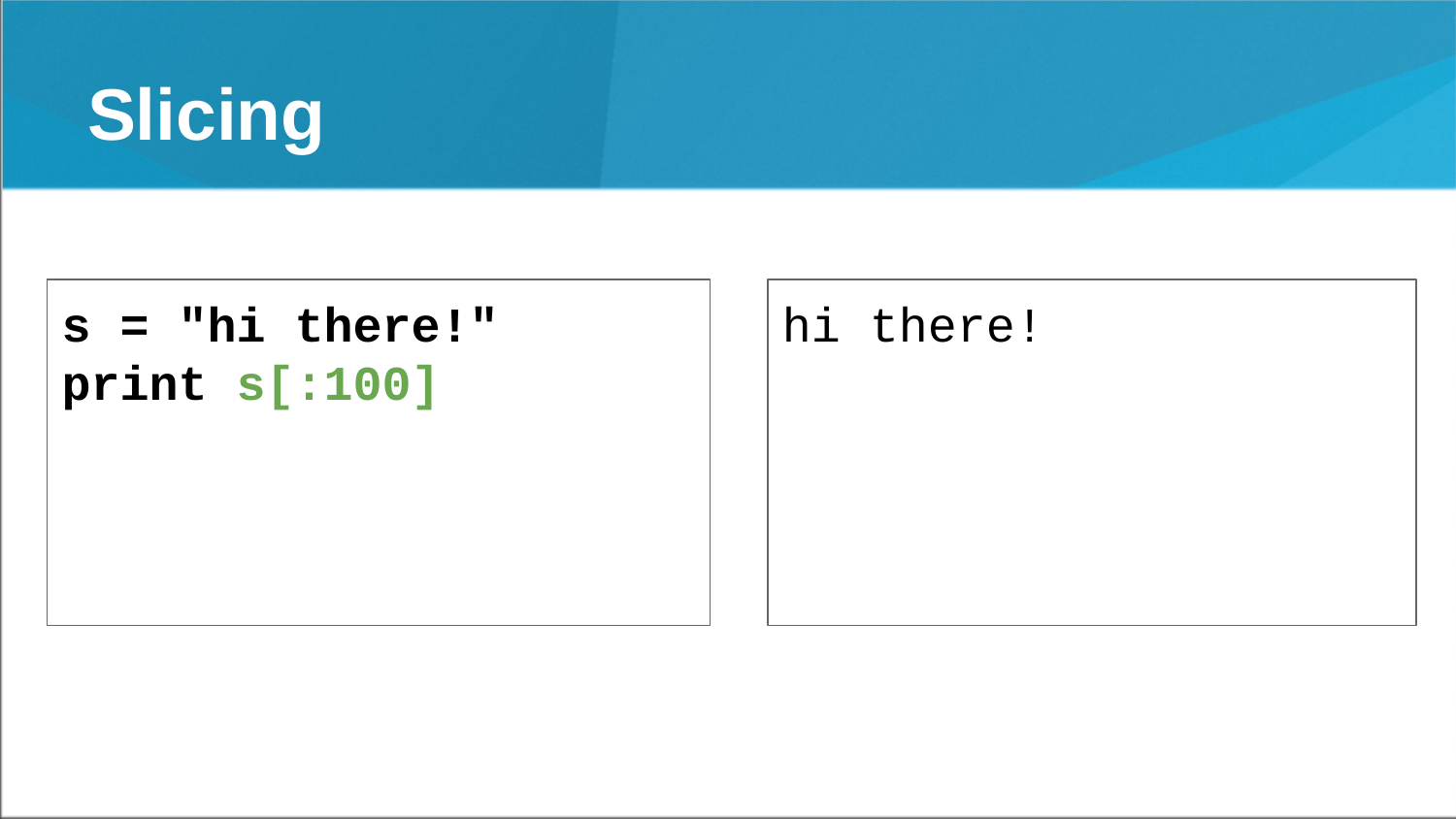

Slicing
s = "hi there!"
print s[:100]
hi there!